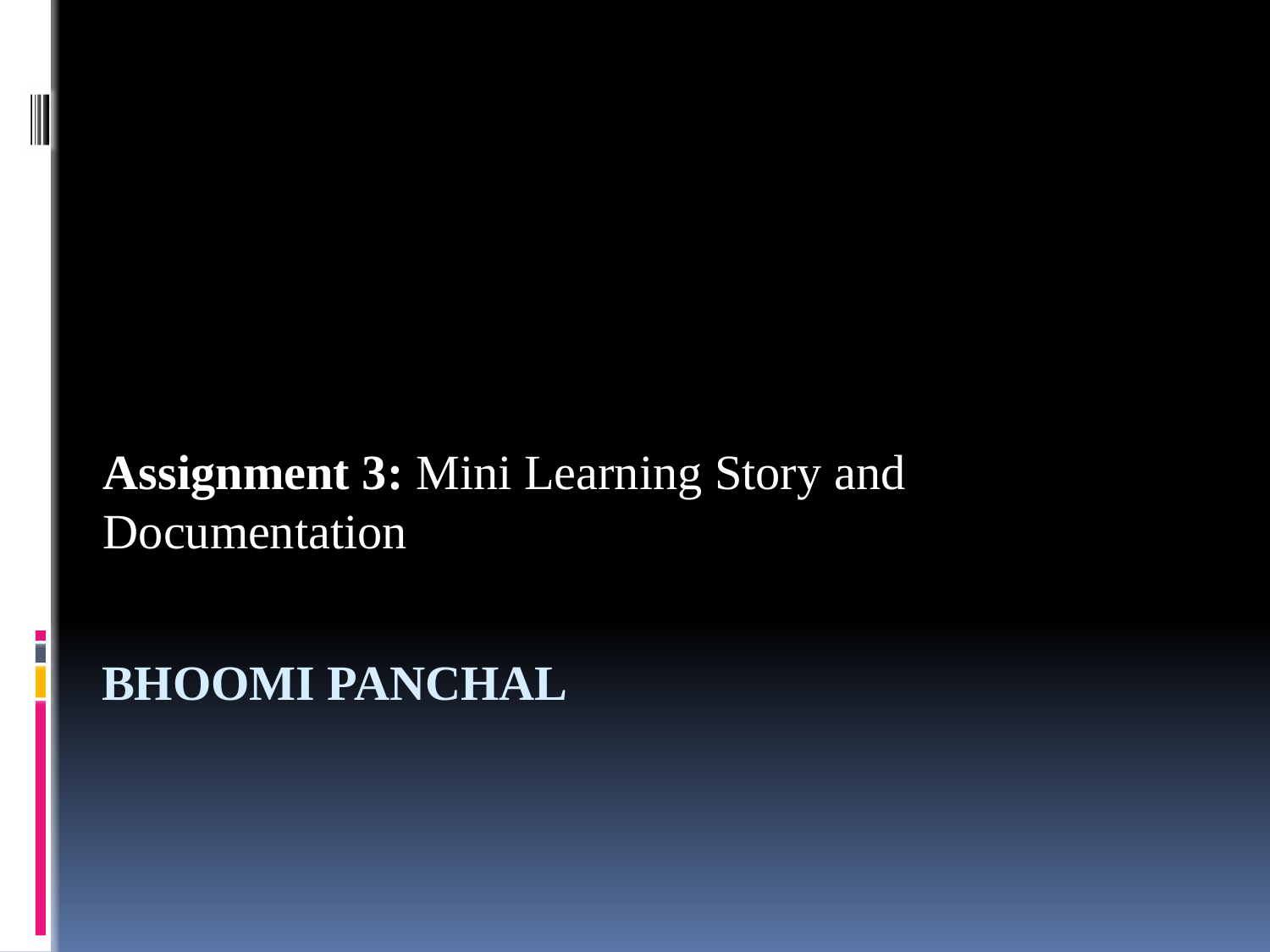

Assignment 3: Mini Learning Story and         Documentation
# Bhoomi Panchal